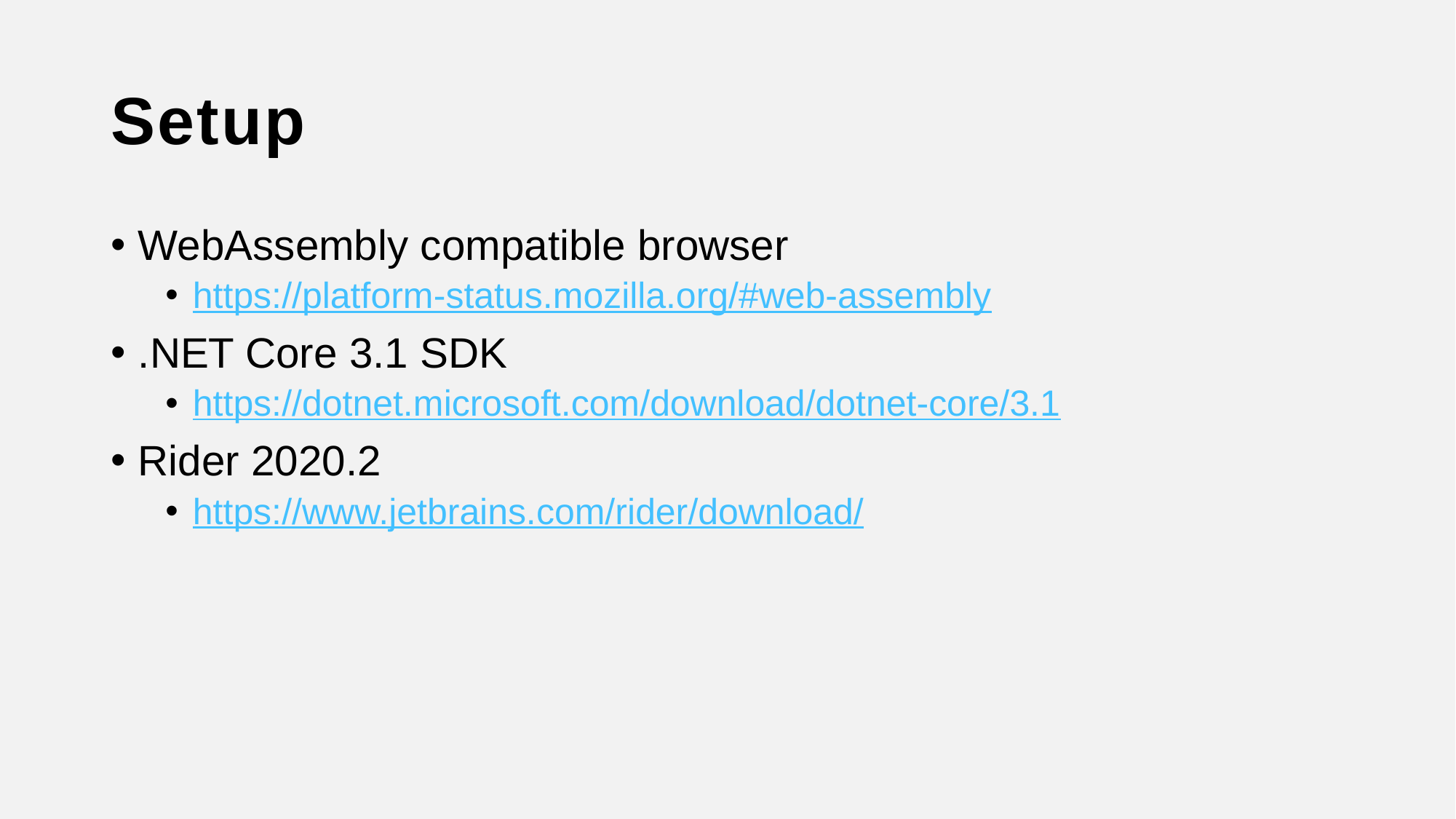

# Setup
WebAssembly compatible browser
https://platform-status.mozilla.org/#web-assembly
.NET Core 3.1 SDK
https://dotnet.microsoft.com/download/dotnet-core/3.1
Rider 2020.2
https://www.jetbrains.com/rider/download/